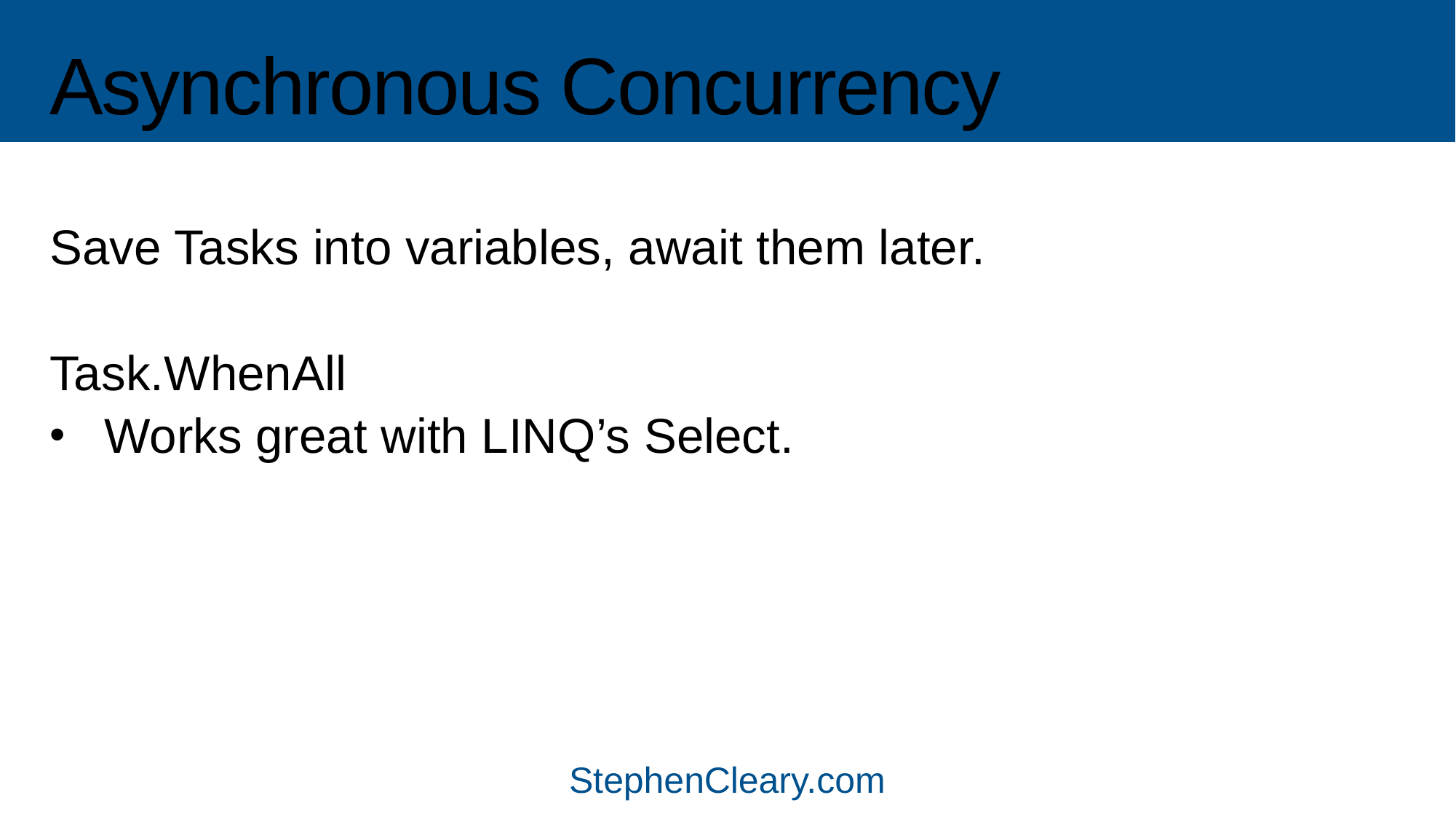

# Asynchronous Concurrency

Save Tasks into variables, await them later.

Task.WhenAll
Works great with LINQ’s Select.